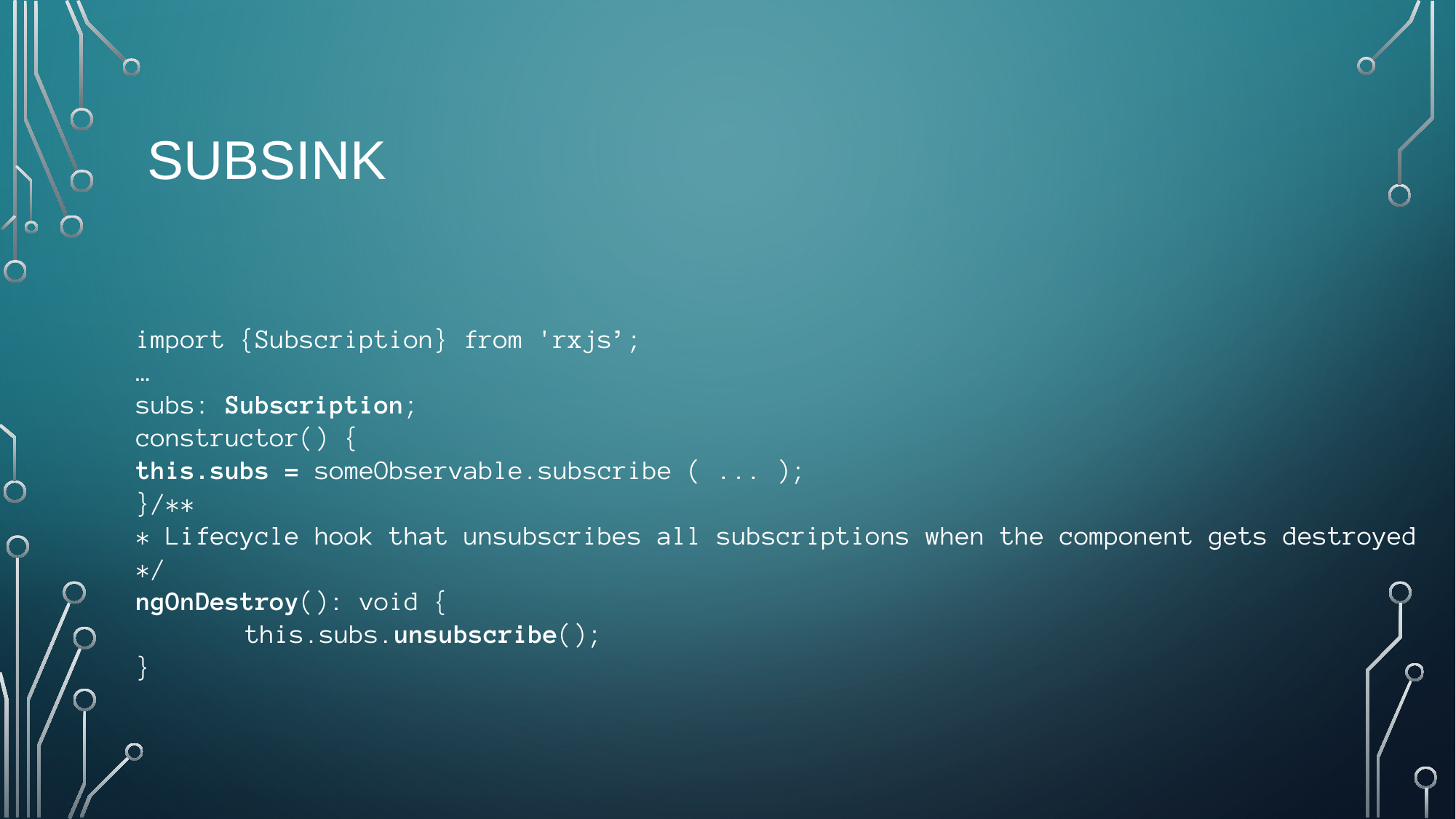

# subsink
import {Subscription} from 'rxjs’;
…
subs: Subscription;
constructor() {
this.subs = someObservable.subscribe ( ... );
}/**
* Lifecycle hook that unsubscribes all subscriptions when the component gets destroyed
*/
ngOnDestroy(): void {
	this.subs.unsubscribe();
}